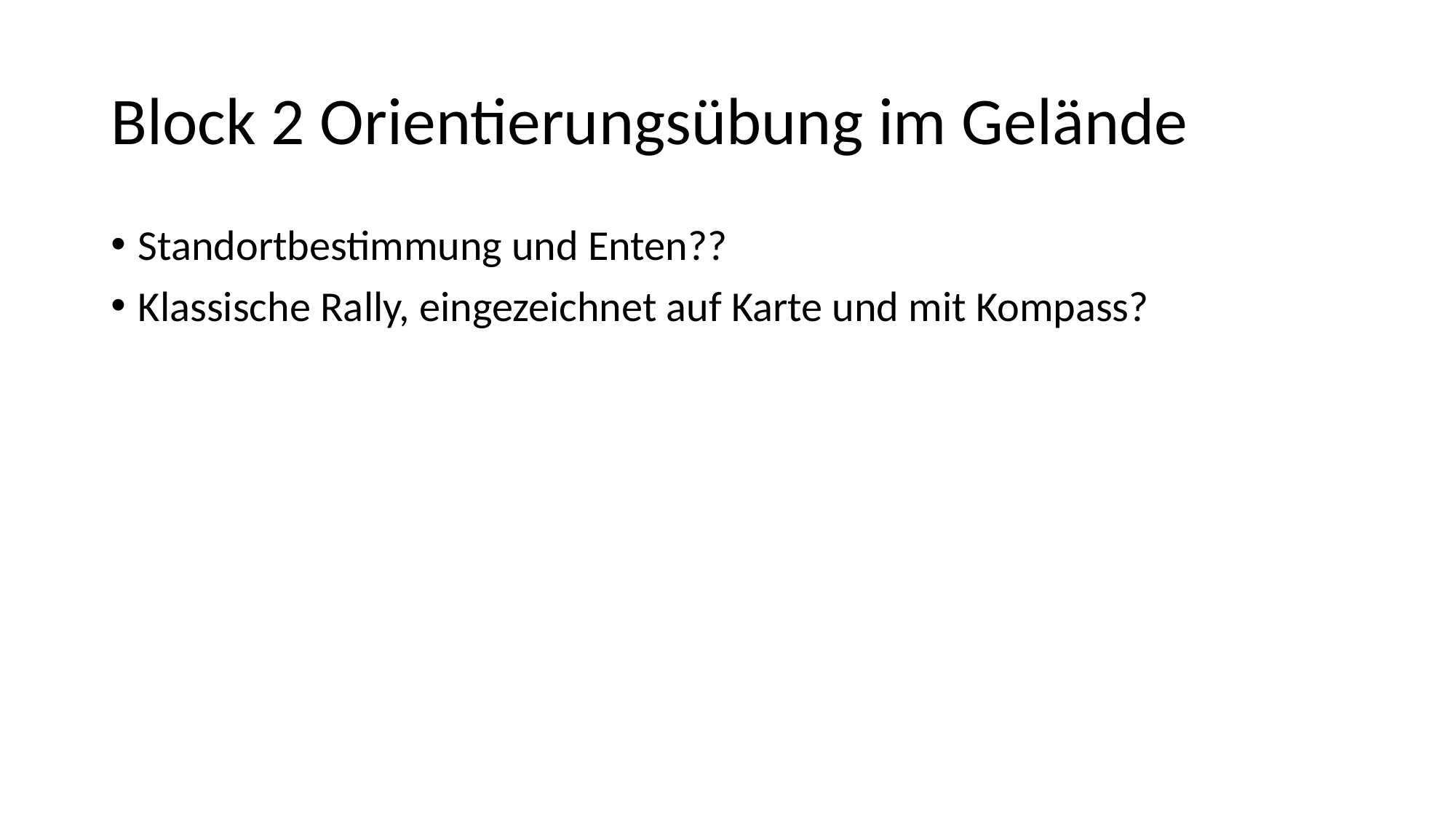

# Block 2 Orientierungsübung im Gelände
Standortbestimmung und Enten??
Klassische Rally, eingezeichnet auf Karte und mit Kompass?